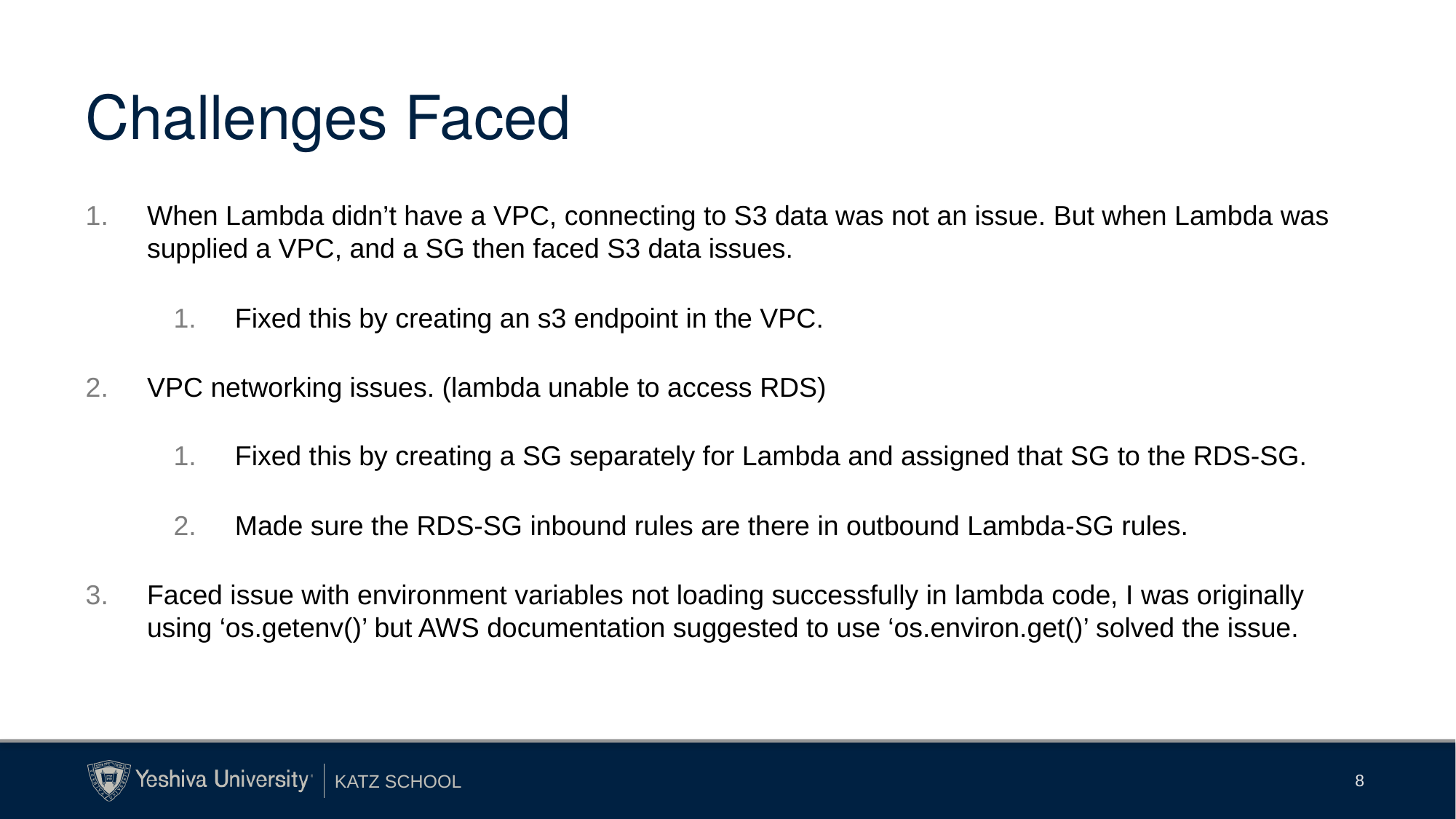

# Challenges Faced
When Lambda didn’t have a VPC, connecting to S3 data was not an issue. But when Lambda was supplied a VPC, and a SG then faced S3 data issues.
Fixed this by creating an s3 endpoint in the VPC.
VPC networking issues. (lambda unable to access RDS)
Fixed this by creating a SG separately for Lambda and assigned that SG to the RDS-SG.
Made sure the RDS-SG inbound rules are there in outbound Lambda-SG rules.
Faced issue with environment variables not loading successfully in lambda code, I was originally using ‘os.getenv()’ but AWS documentation suggested to use ‘os.environ.get()’ solved the issue.

8